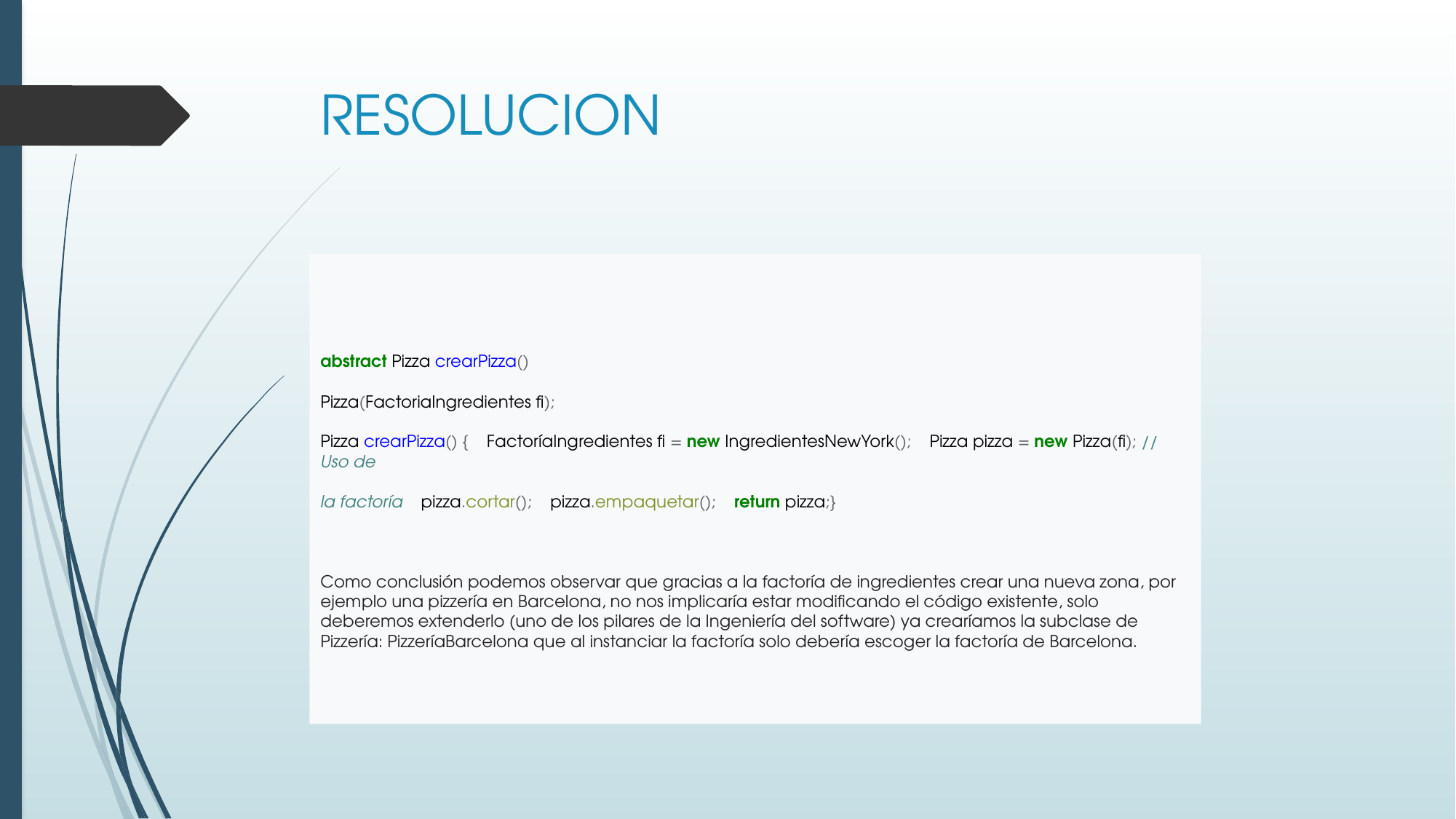

# RESOLUCION

abstract Pizza crearPizza()

Pizza(FactoriaIngredientes fi);

Pizza crearPizza() {    FactoríaIngredientes fi = new IngredientesNewYork();    Pizza pizza = new Pizza(fi); // Uso de

la factoría    pizza.cortar();    pizza.empaquetar();    return pizza;}

Como conclusión podemos observar que gracias a la factoría de ingredientes crear una nueva zona, por ejemplo una pizzería en Barcelona, no nos implicaría estar modificando el código existente, solo deberemos extenderlo (uno de los pilares de la Ingeniería del software) ya crearíamos la subclase de Pizzería: PizzeríaBarcelona que al instanciar la factoría solo debería escoger la factoría de Barcelona.